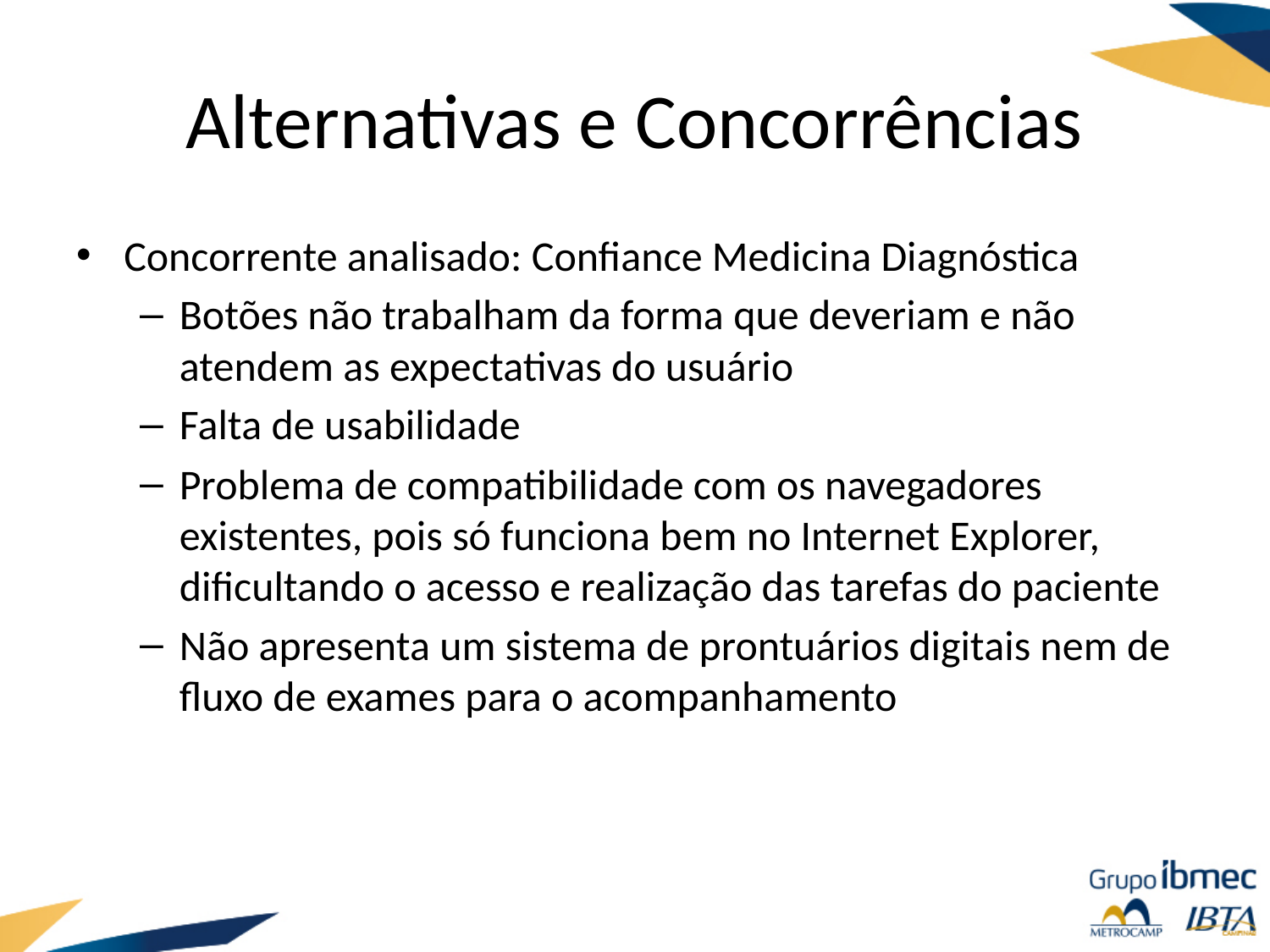

# Alternativas e Concorrências
Concorrente analisado: Confiance Medicina Diagnóstica
Botões não trabalham da forma que deveriam e não atendem as expectativas do usuário
Falta de usabilidade
Problema de compatibilidade com os navegadores existentes, pois só funciona bem no Internet Explorer, dificultando o acesso e realização das tarefas do paciente
Não apresenta um sistema de prontuários digitais nem de fluxo de exames para o acompanhamento